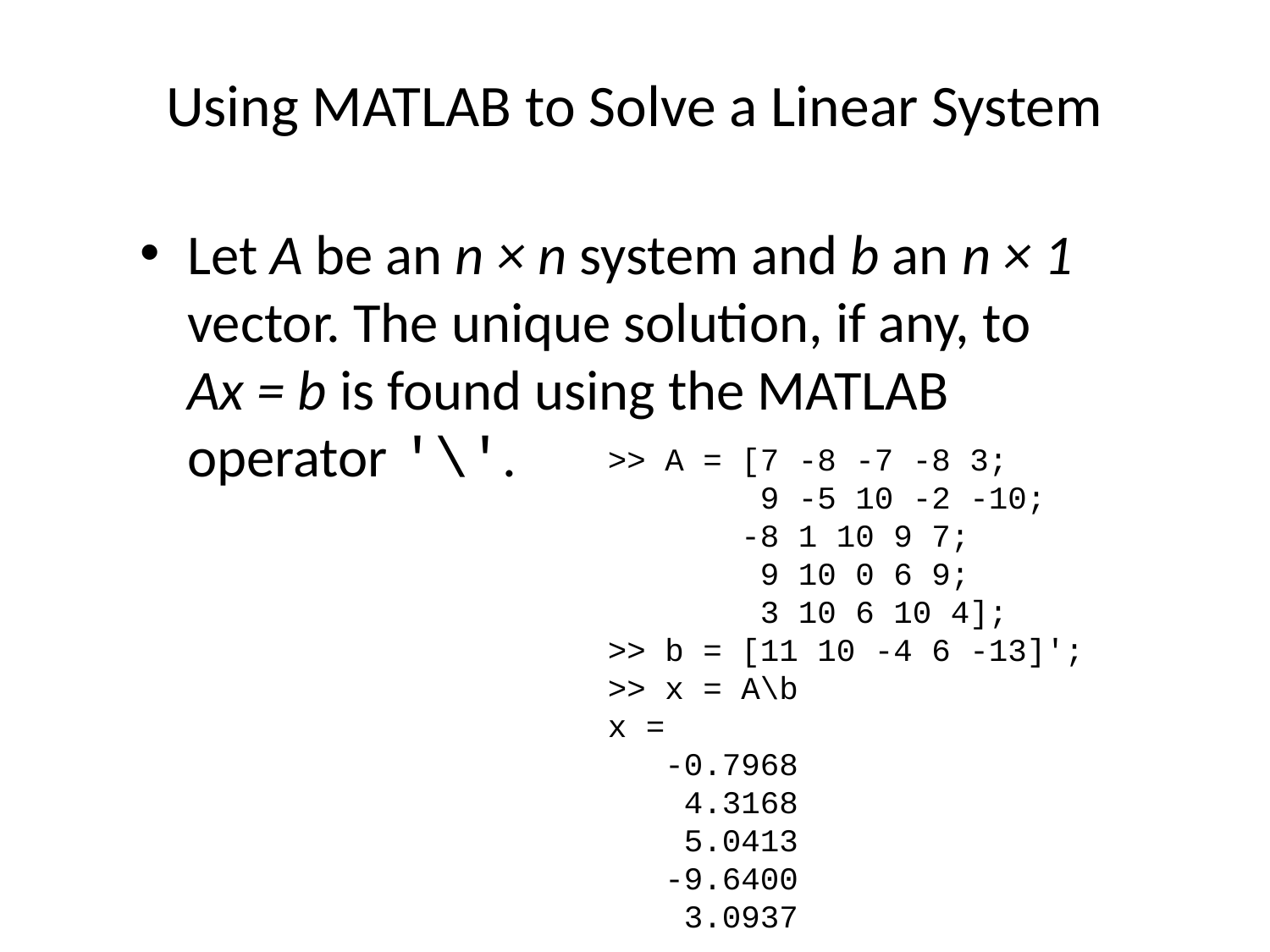

# Using MATLAB to Solve a Linear System
Let A be an n × n system and b an n × 1 vector. The unique solution, if any, to
Ax = b is found using the MATLAB operator '\'.
>> A = [7 -8 -7 -8 3;
        9 -5 10 -2 -10;
       -8 1 10 9 7;
        9 10 0 6 9;
        3 10 6 10 4];
>> b = [11 10 -4 6 -13]';
>> x = A\b
x =
   -0.7968
    4.3168
    5.0413
   -9.6400
    3.0937